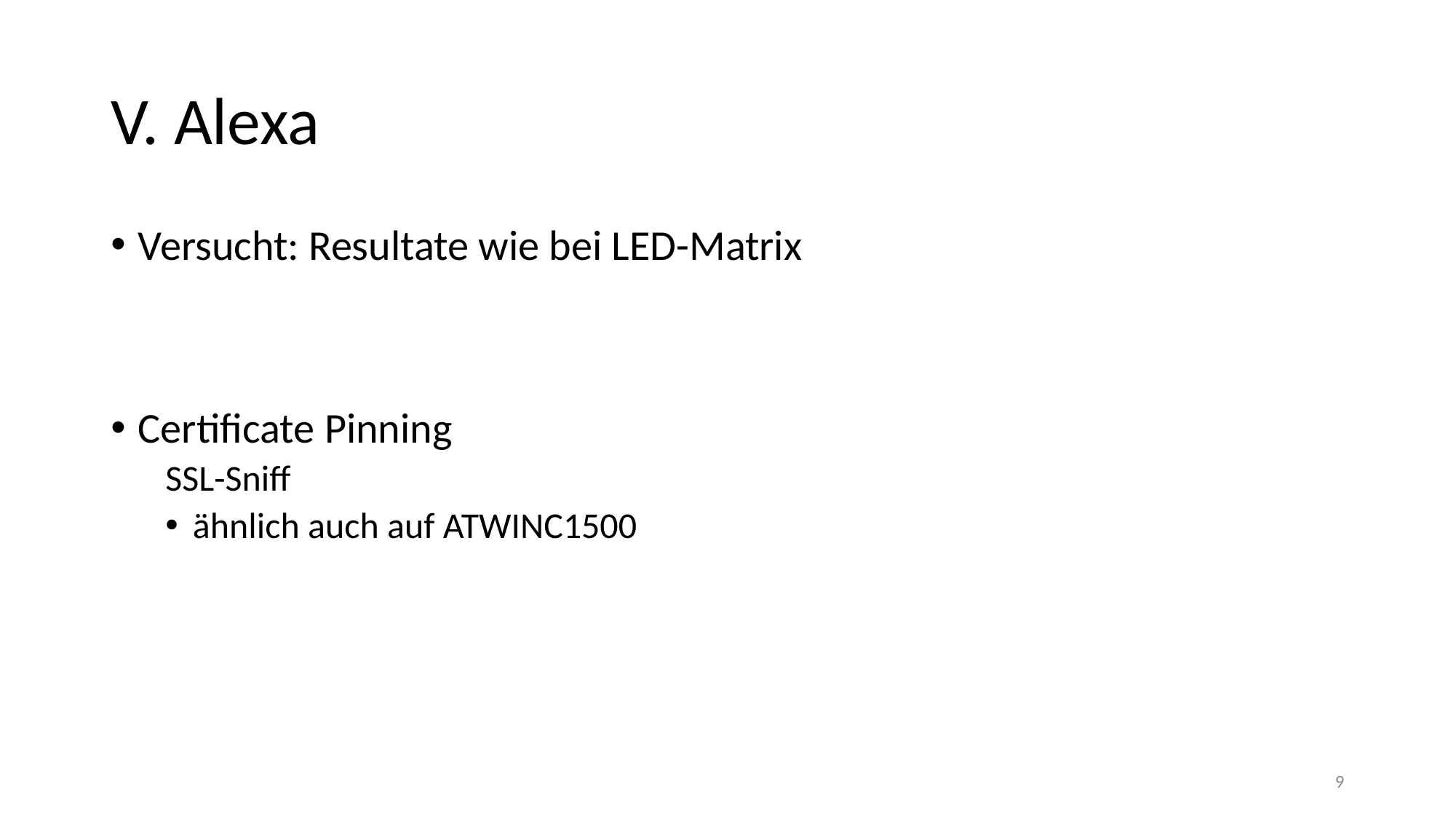

# V. Alexa
Versucht: Resultate wie bei LED-Matrix

Certificate Pinning
SSL-Sniff
ähnlich auch auf ATWINC1500

9